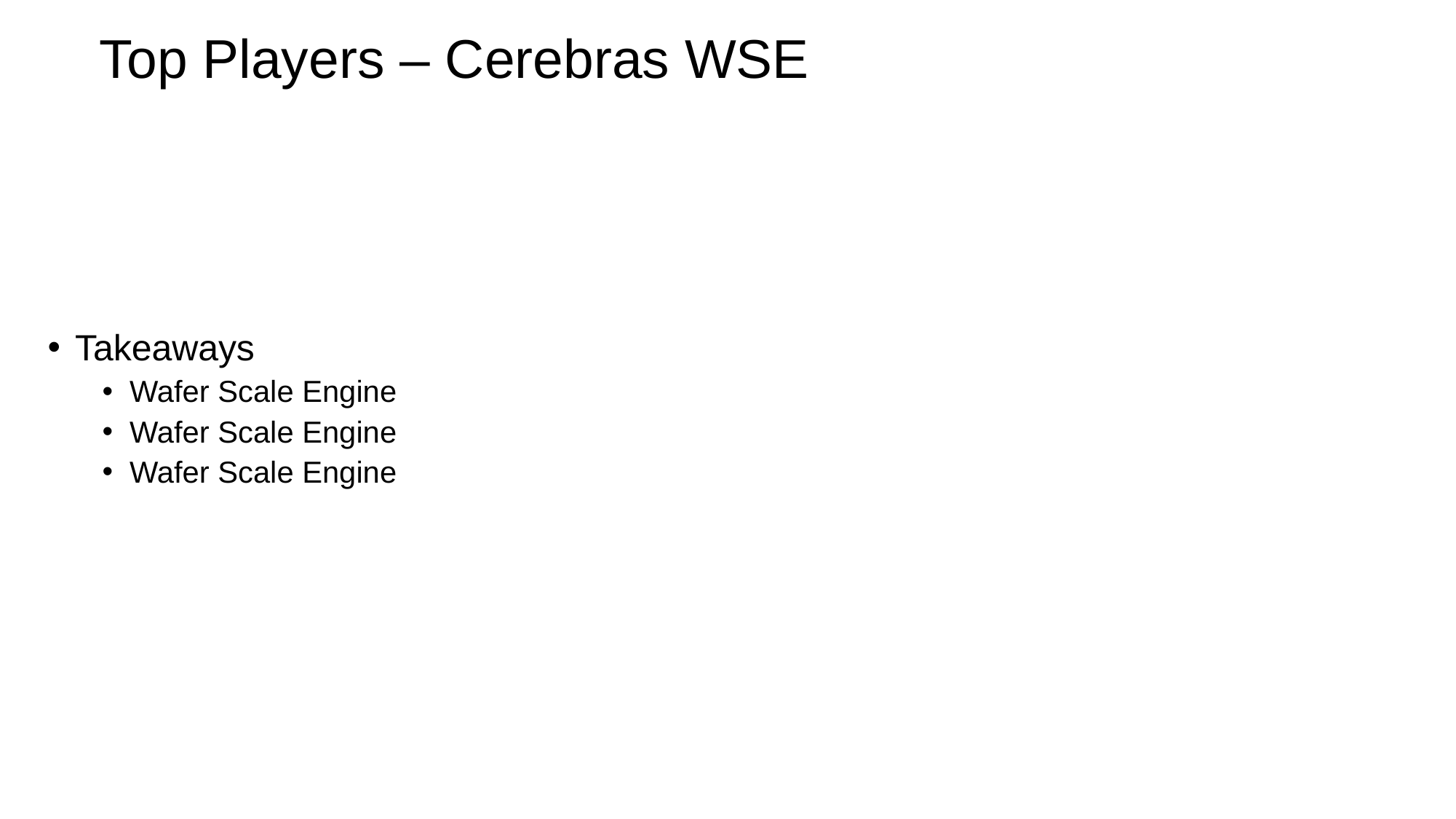

# Top Players – Cerebras WSE
Takeaways
Wafer Scale Engine
Wafer Scale Engine
Wafer Scale Engine